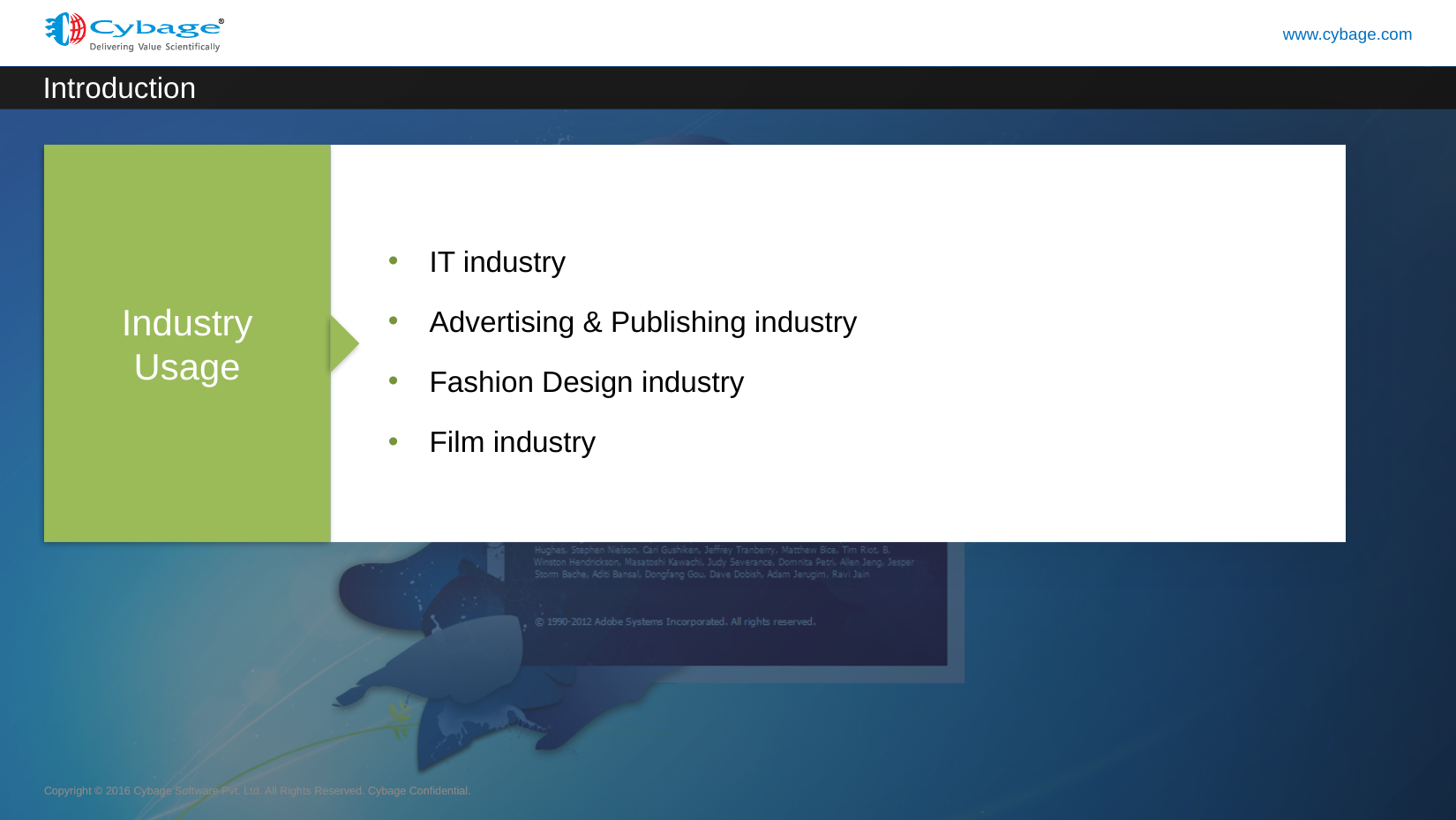

Introduction

Industry
Usage

IT industry
Advertising & Publishing industry
Fashion Design industry
Film industry